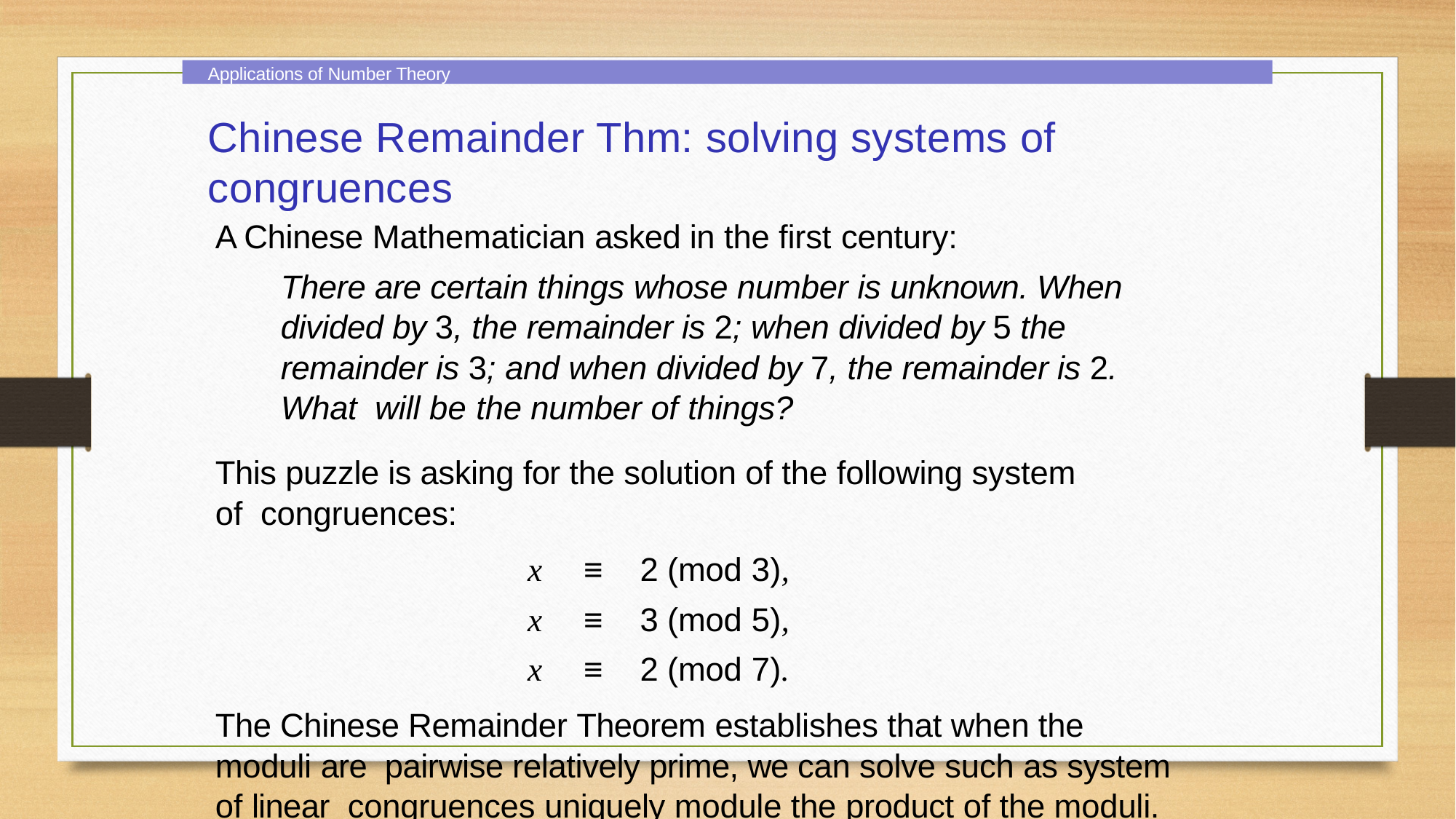

Applications of Number Theory
Chinese Remainder Thm: solving systems of congruences
A Chinese Mathematician asked in the first century:
There are certain things whose number is unknown. When  divided by 3, the remainder is 2; when divided by 5 the  remainder is 3; and when divided by 7, the remainder is 2. What  will be the number of things?
This puzzle is asking for the solution of the following system of  congruences:
x   ≡  2 (mod 3),
x   ≡  3 (mod 5),
x   ≡  2 (mod 7).
The Chinese Remainder Theorem establishes that when the moduli are  pairwise relatively prime, we can solve such as system of linear  congruences uniquely module the product of the moduli.